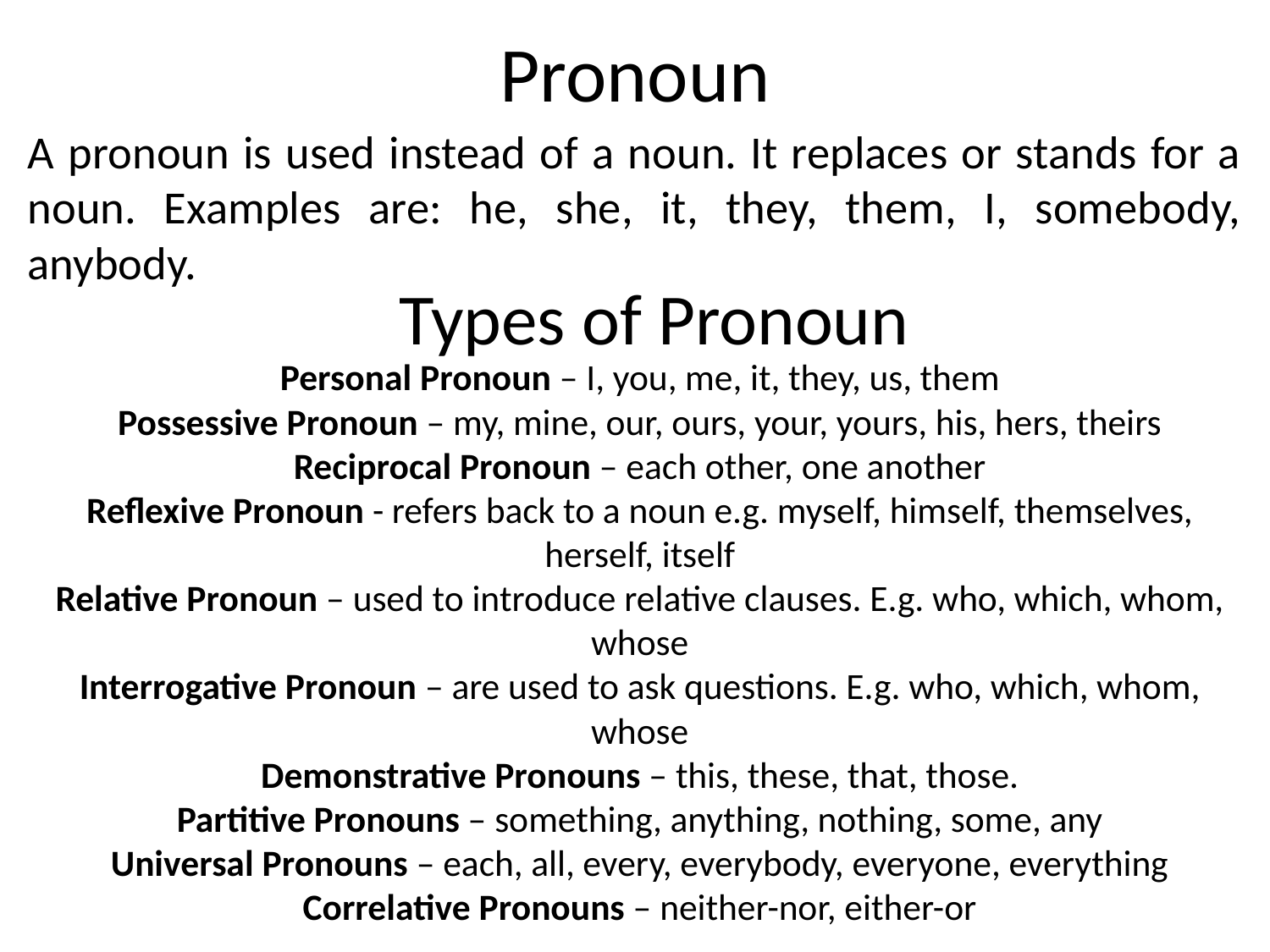

# Pronoun
A pronoun is used instead of a noun. It replaces or stands for a noun. Examples are: he, she, it, they, them, I, somebody, anybody.
Types of Pronoun
Personal Pronoun – I, you, me, it, they, us, them
Possessive Pronoun – my, mine, our, ours, your, yours, his, hers, theirs
Reciprocal Pronoun – each other, one another
Reflexive Pronoun - refers back to a noun e.g. myself, himself, themselves, herself, itself
Relative Pronoun – used to introduce relative clauses. E.g. who, which, whom, whose
Interrogative Pronoun – are used to ask questions. E.g. who, which, whom, whose
Demonstrative Pronouns – this, these, that, those.
Partitive Pronouns – something, anything, nothing, some, any
Universal Pronouns – each, all, every, everybody, everyone, everything
Correlative Pronouns – neither-nor, either-or